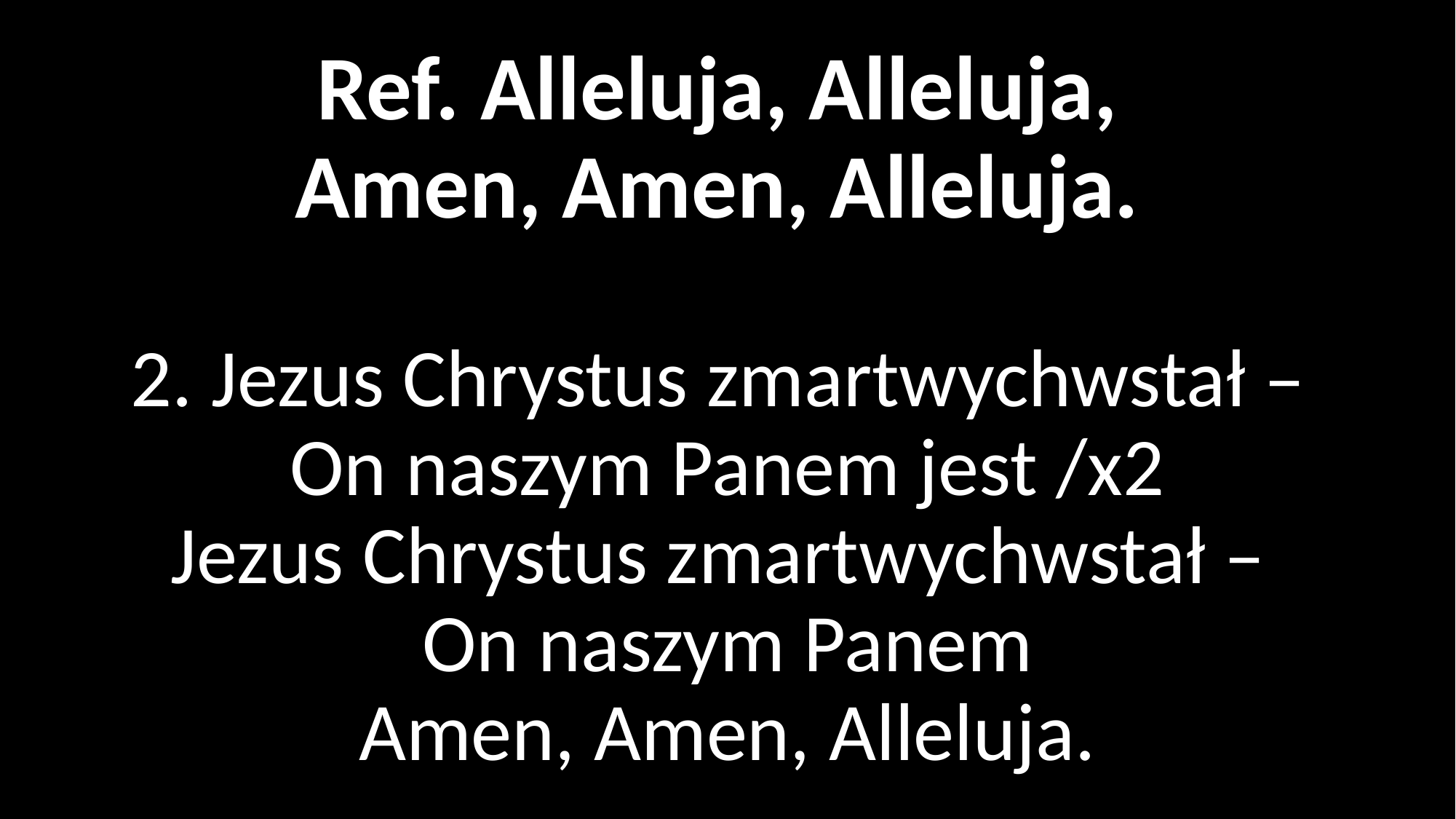

# Ref. Alleluja, Alleluja, Amen, Amen, Alleluja. 2. Jezus Chrystus zmartwychwstał – On naszym Panem jest /x2 Jezus Chrystus zmartwychwstał – On naszym Panem Amen, Amen, Alleluja.